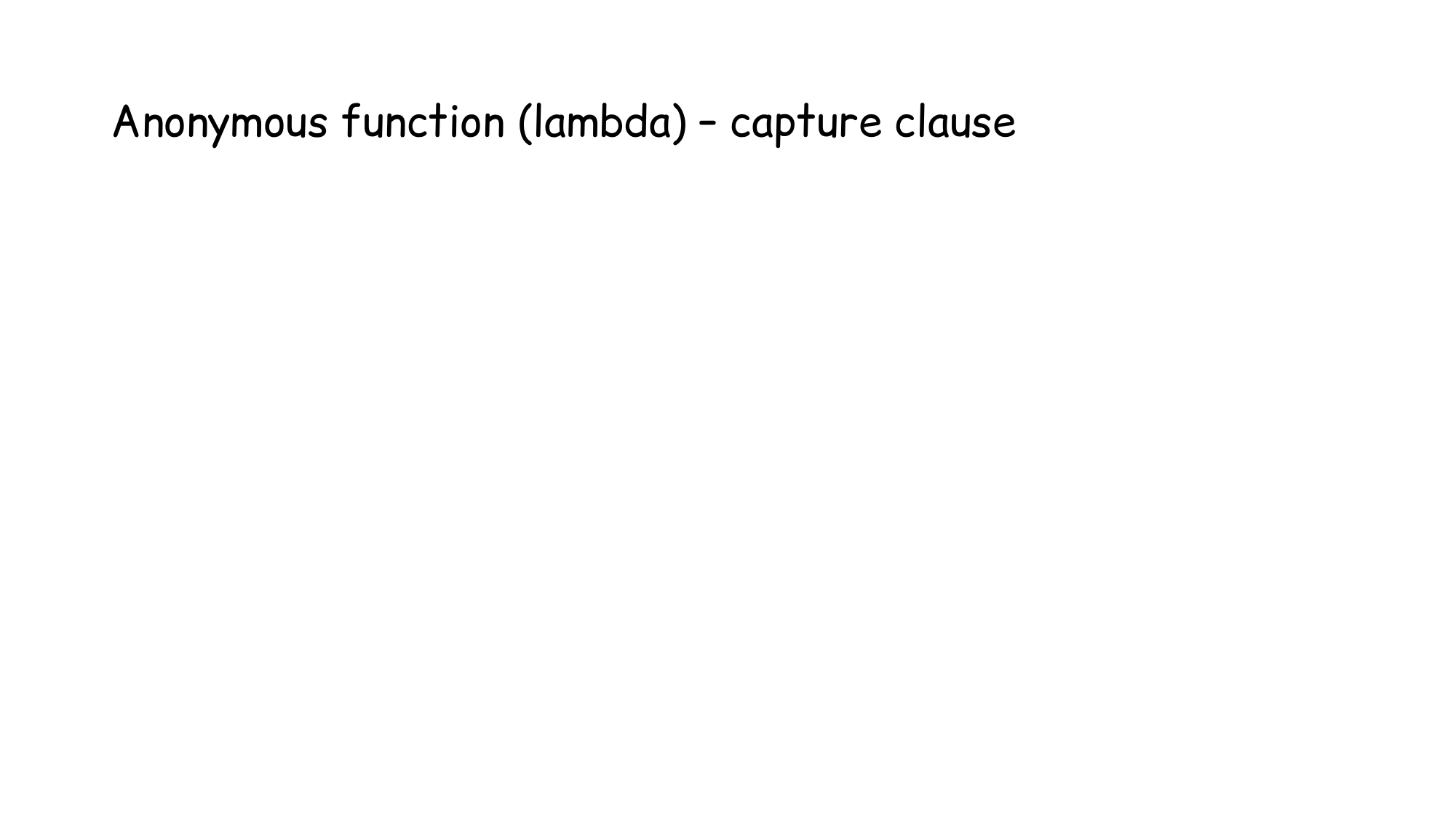

# Anonymous function (lambda) – capture clause